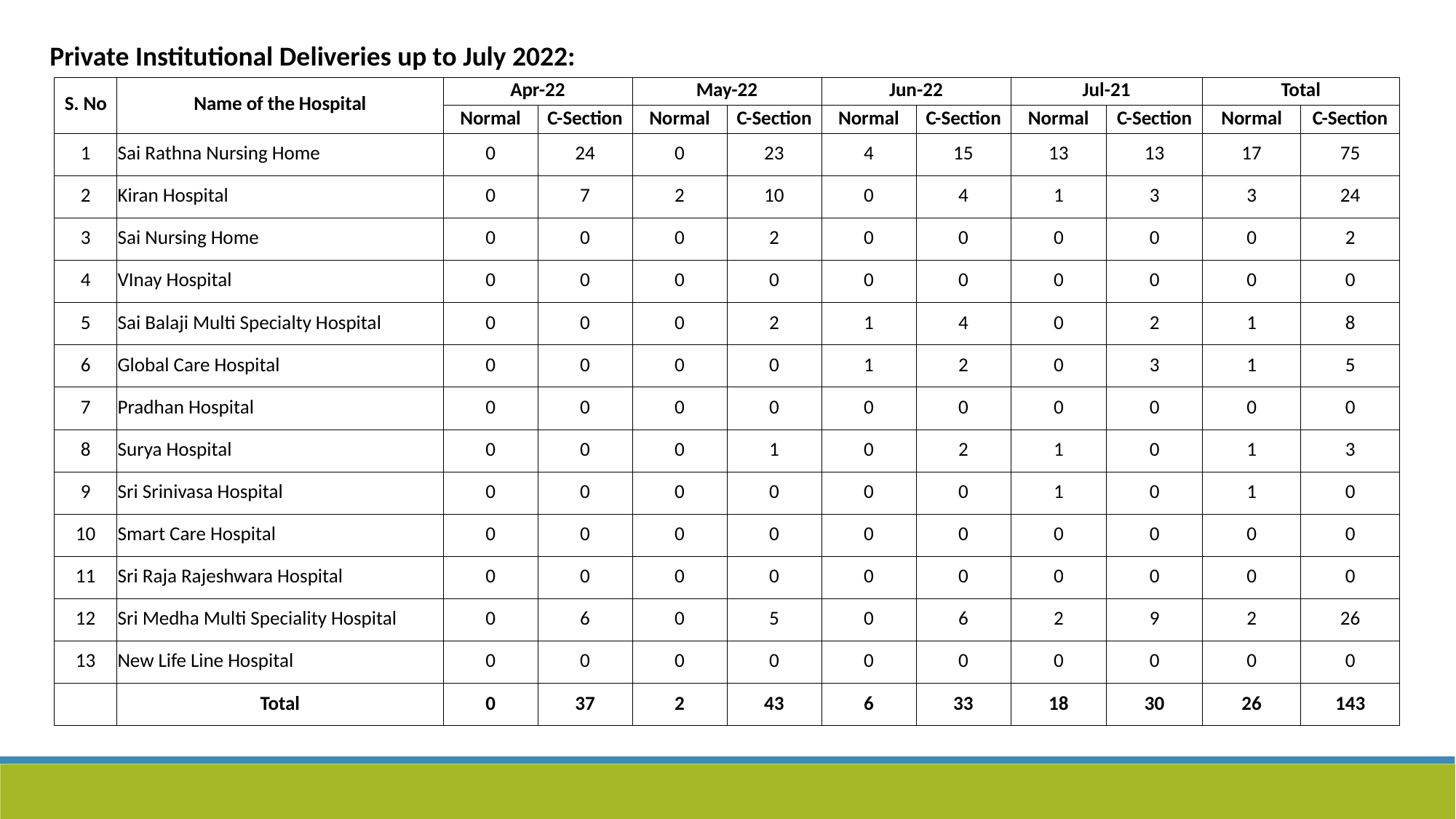

Private Institutional Deliveries up to July 2022:
| S. No | Name of the Hospital | Apr-22 |  | May-22 |  | Jun-22 |  | Jul-21 |  | Total |  |
| --- | --- | --- | --- | --- | --- | --- | --- | --- | --- | --- | --- |
|  |  | Normal | C-Section | Normal | C-Section | Normal | C-Section | Normal | C-Section | Normal | C-Section |
| 1 | Sai Rathna Nursing Home | 0 | 24 | 0 | 23 | 4 | 15 | 13 | 13 | 17 | 75 |
| 2 | Kiran Hospital | 0 | 7 | 2 | 10 | 0 | 4 | 1 | 3 | 3 | 24 |
| 3 | Sai Nursing Home | 0 | 0 | 0 | 2 | 0 | 0 | 0 | 0 | 0 | 2 |
| 4 | VInay Hospital | 0 | 0 | 0 | 0 | 0 | 0 | 0 | 0 | 0 | 0 |
| 5 | Sai Balaji Multi Specialty Hospital | 0 | 0 | 0 | 2 | 1 | 4 | 0 | 2 | 1 | 8 |
| 6 | Global Care Hospital | 0 | 0 | 0 | 0 | 1 | 2 | 0 | 3 | 1 | 5 |
| 7 | Pradhan Hospital | 0 | 0 | 0 | 0 | 0 | 0 | 0 | 0 | 0 | 0 |
| 8 | Surya Hospital | 0 | 0 | 0 | 1 | 0 | 2 | 1 | 0 | 1 | 3 |
| 9 | Sri Srinivasa Hospital | 0 | 0 | 0 | 0 | 0 | 0 | 1 | 0 | 1 | 0 |
| 10 | Smart Care Hospital | 0 | 0 | 0 | 0 | 0 | 0 | 0 | 0 | 0 | 0 |
| 11 | Sri Raja Rajeshwara Hospital | 0 | 0 | 0 | 0 | 0 | 0 | 0 | 0 | 0 | 0 |
| 12 | Sri Medha Multi Speciality Hospital | 0 | 6 | 0 | 5 | 0 | 6 | 2 | 9 | 2 | 26 |
| 13 | New Life Line Hospital | 0 | 0 | 0 | 0 | 0 | 0 | 0 | 0 | 0 | 0 |
|  | Total | 0 | 37 | 2 | 43 | 6 | 33 | 18 | 30 | 26 | 143 |